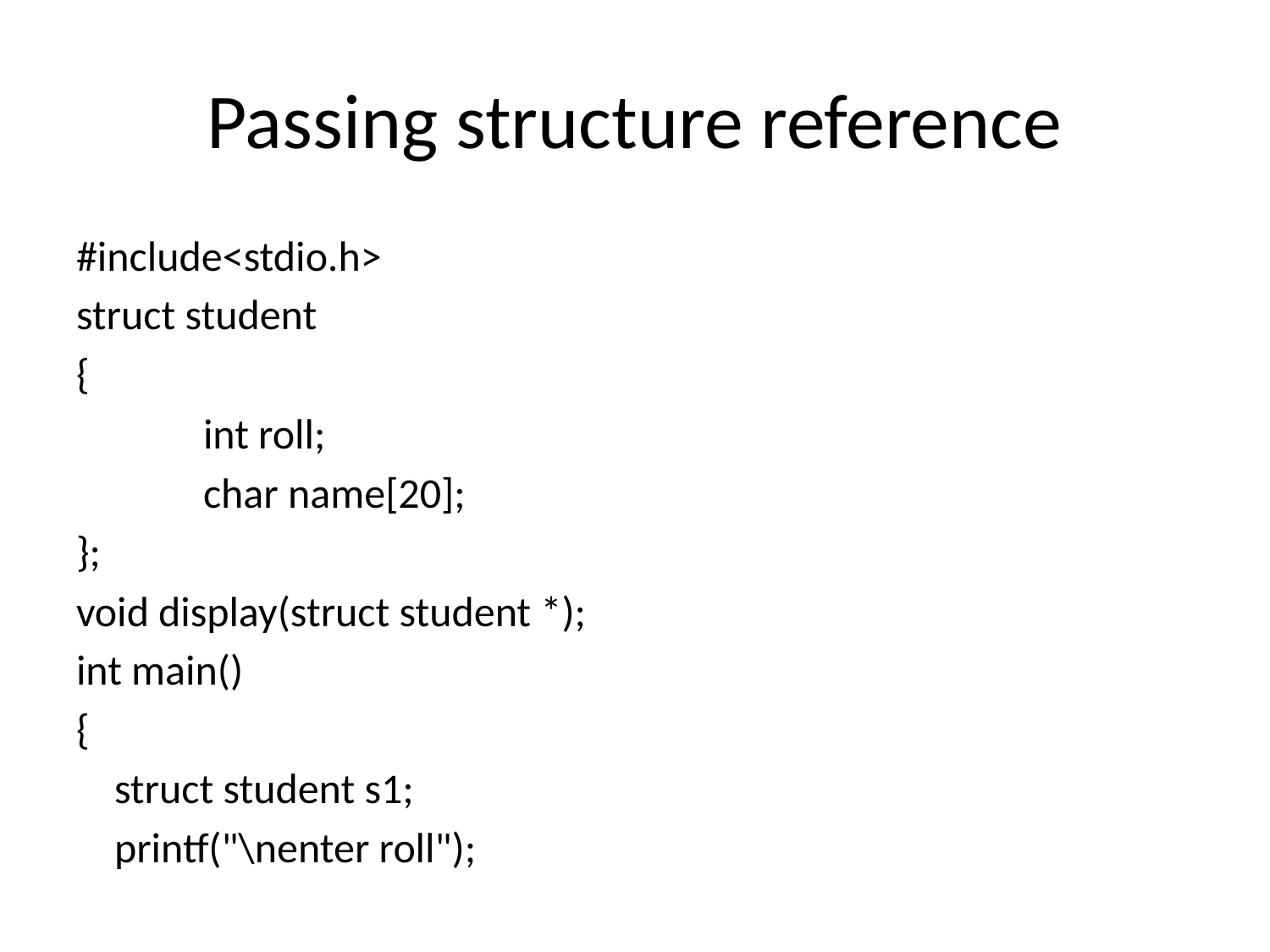

# Passing structure reference
#include<stdio.h>
struct student
{
	int roll;
	char name[20];
};
void display(struct student *);
int main()
{
    struct student s1;
    printf("\nenter roll");